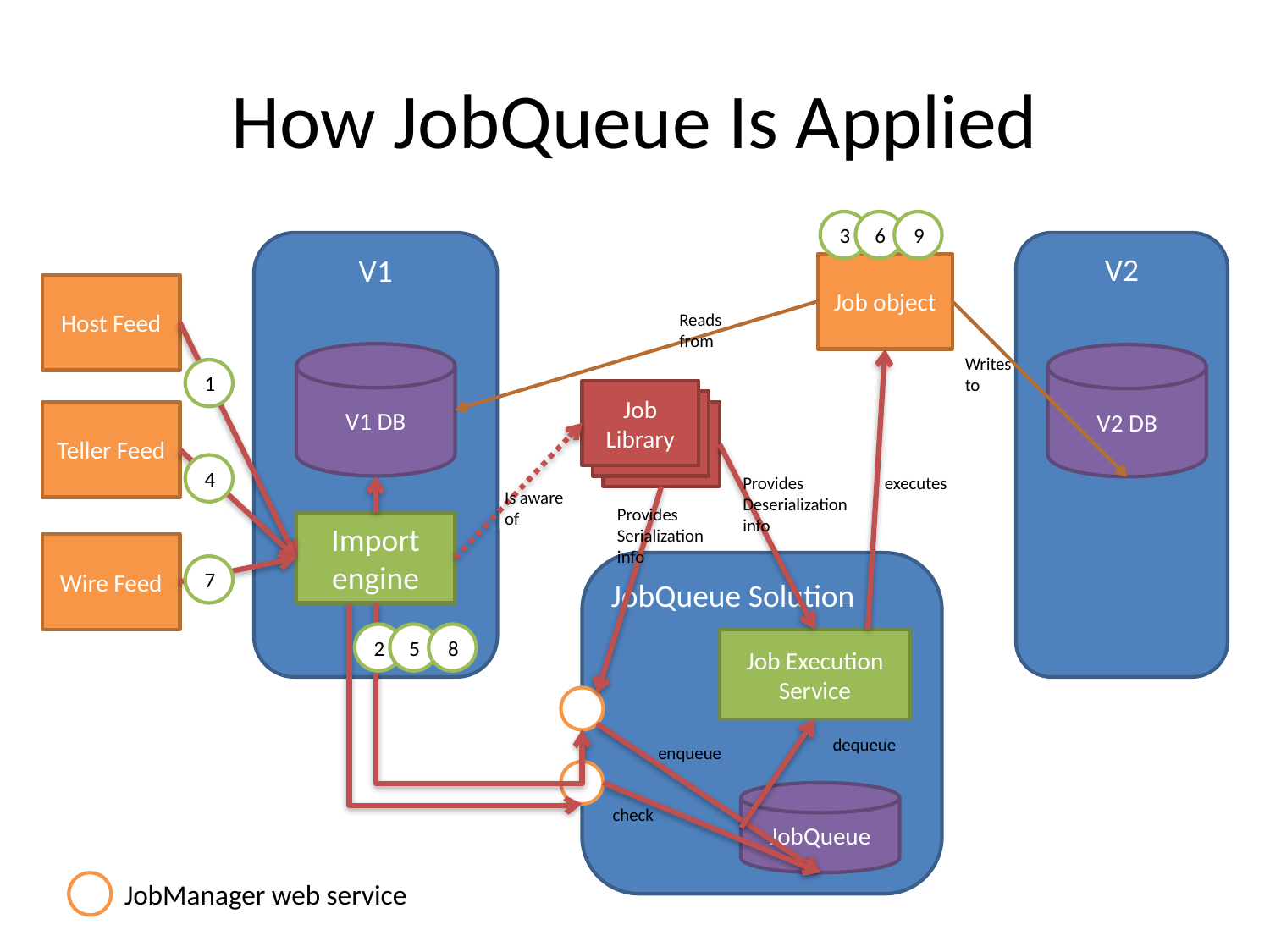

# How JobQueue Is Applied
3
6
9
V1
V2
Job object
Host Feed
Reads  from
V1 DB
V2 DB
Writes to
1
Job Library
Job Library
Teller Feed
Job Library
4
Provides Deserialization info
executes
Is aware of
Provides Serialization info
Import engine
Wire Feed
JobQueue Solution
7
2
5
8
Job Execution Service

dequeue
enqueue

JobQueue
check
JobManager web service